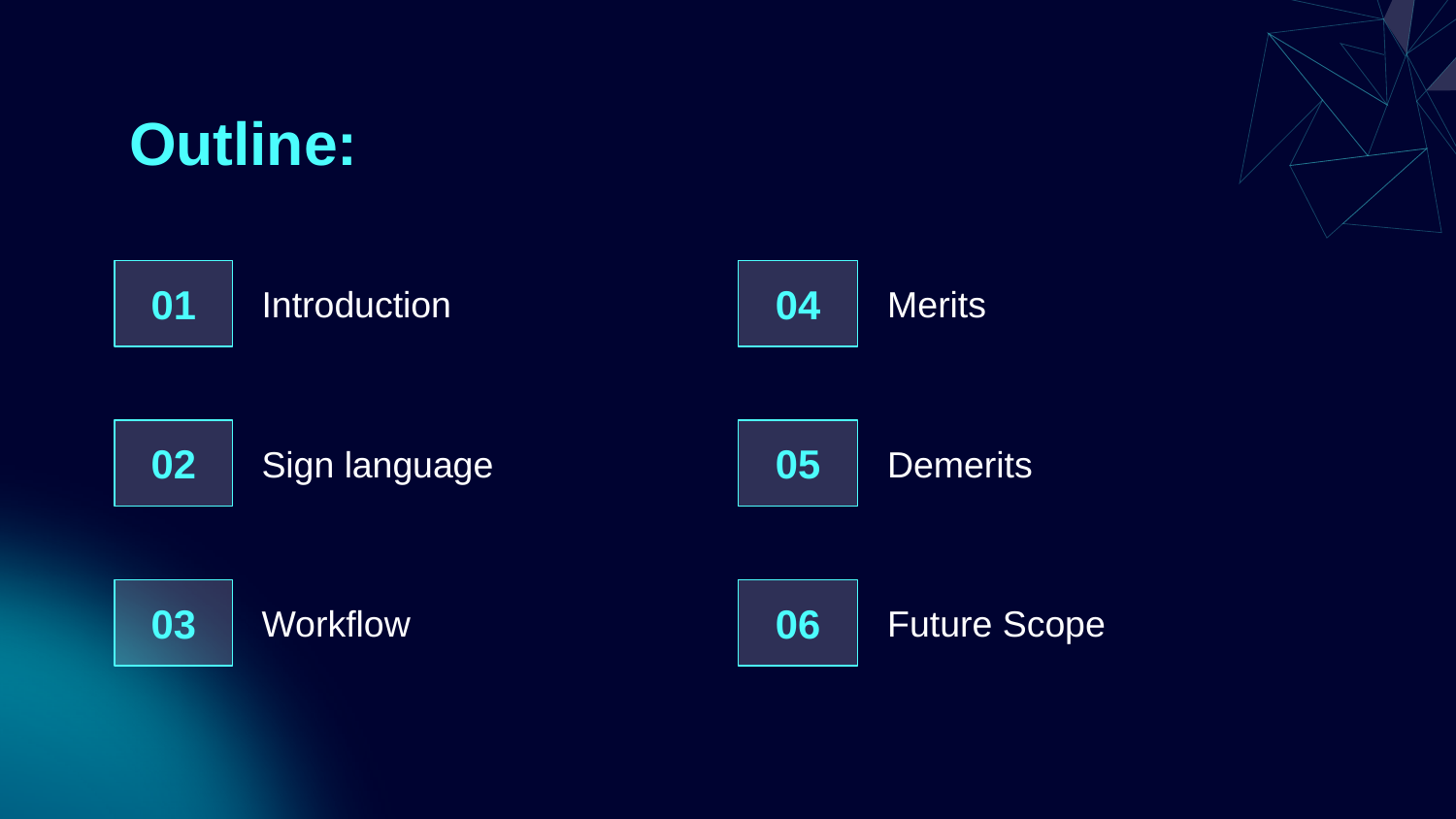

# Outline:
01
Introduction
04
Merits
Sign language
Demerits
02
05
03
Workflow
06
Future Scope